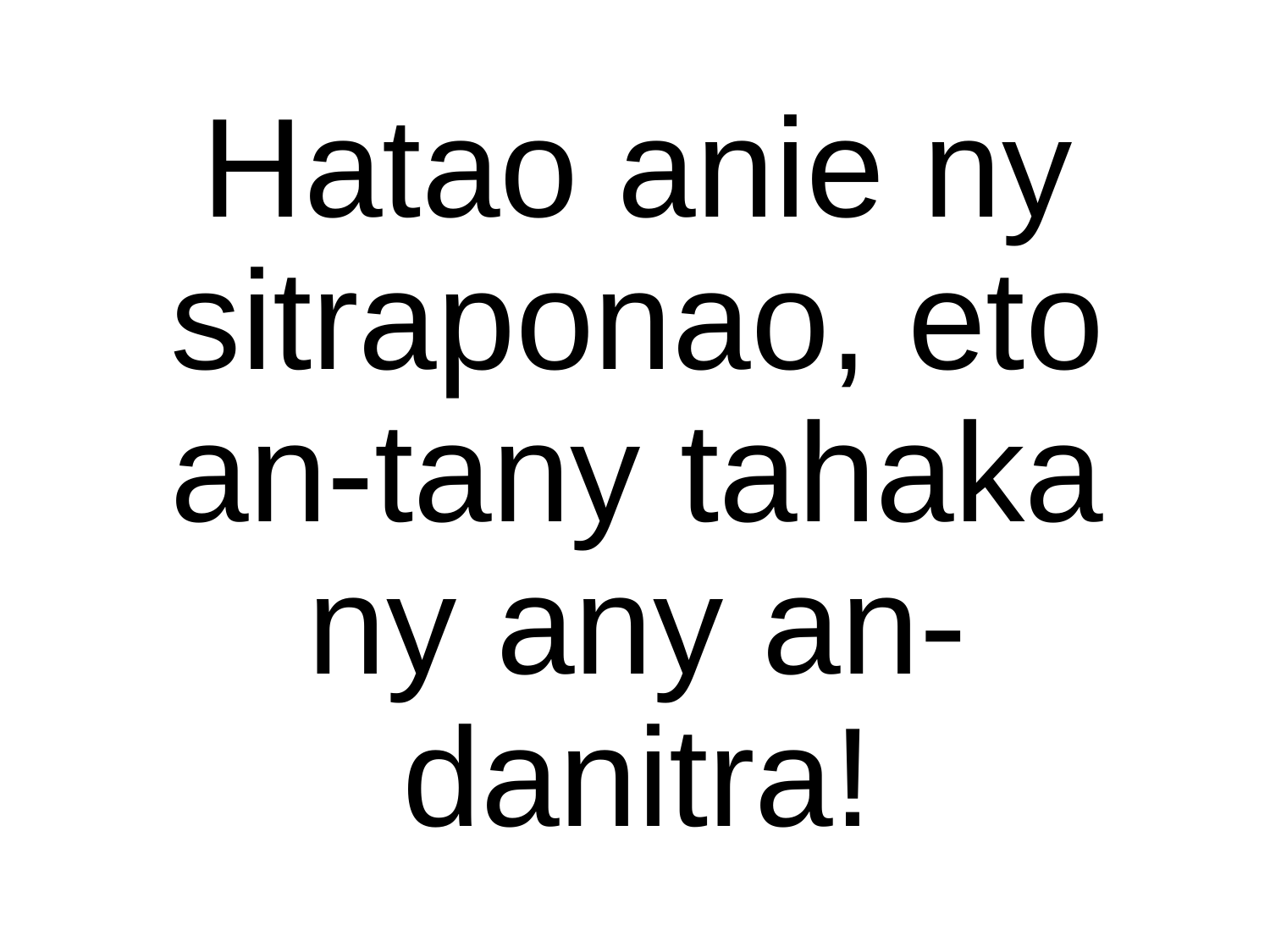

Hatao anie ny sitraponao, eto an-tany tahaka ny any an-danitra!